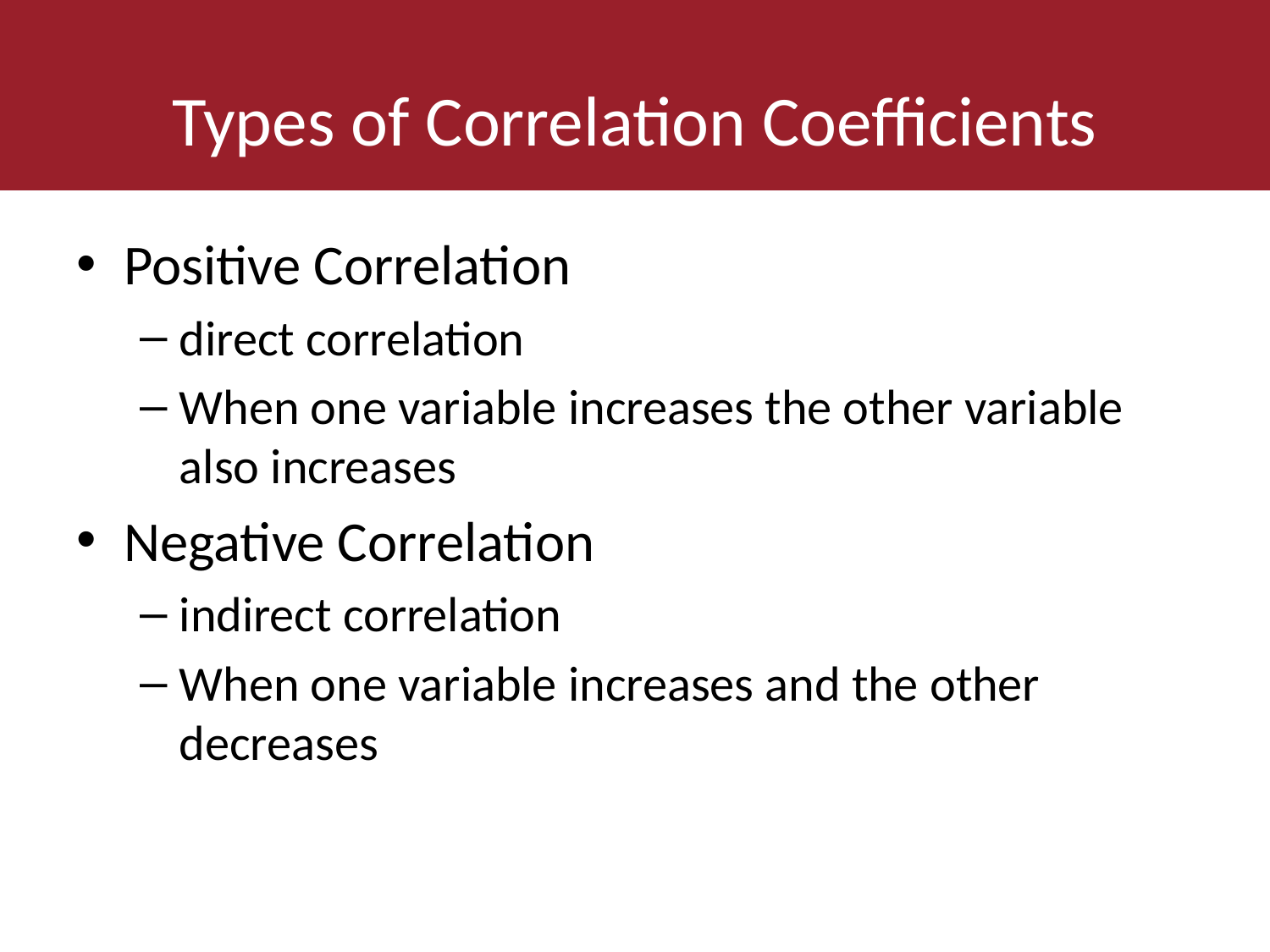

# Types of Correlation Coefficients
Positive Correlation
direct correlation
When one variable increases the other variable also increases
Negative Correlation
indirect correlation
When one variable increases and the other decreases